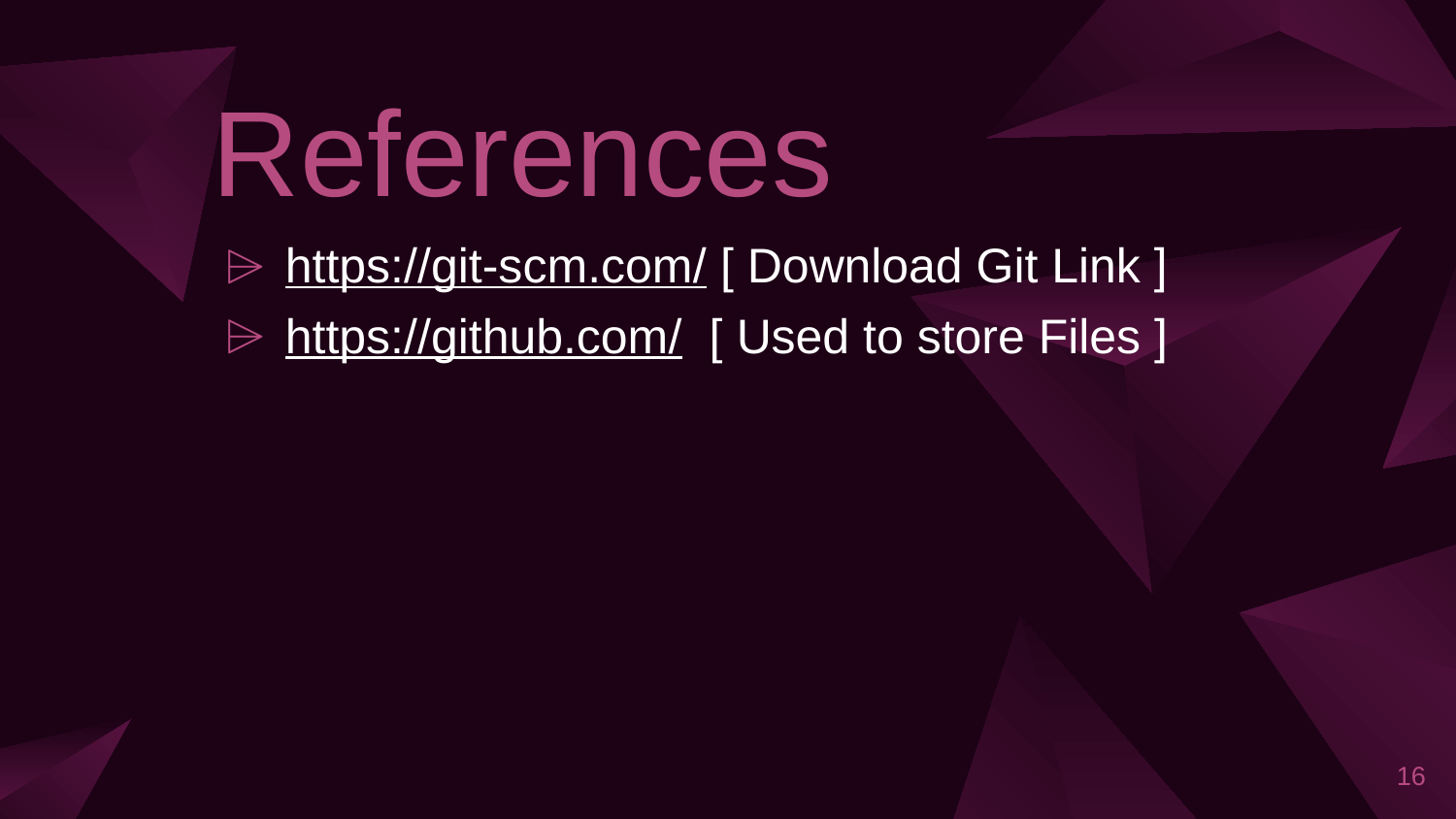

# References
https://git-scm.com/ [ Download Git Link ]
https://github.com/  [ Used to store Files ]
16